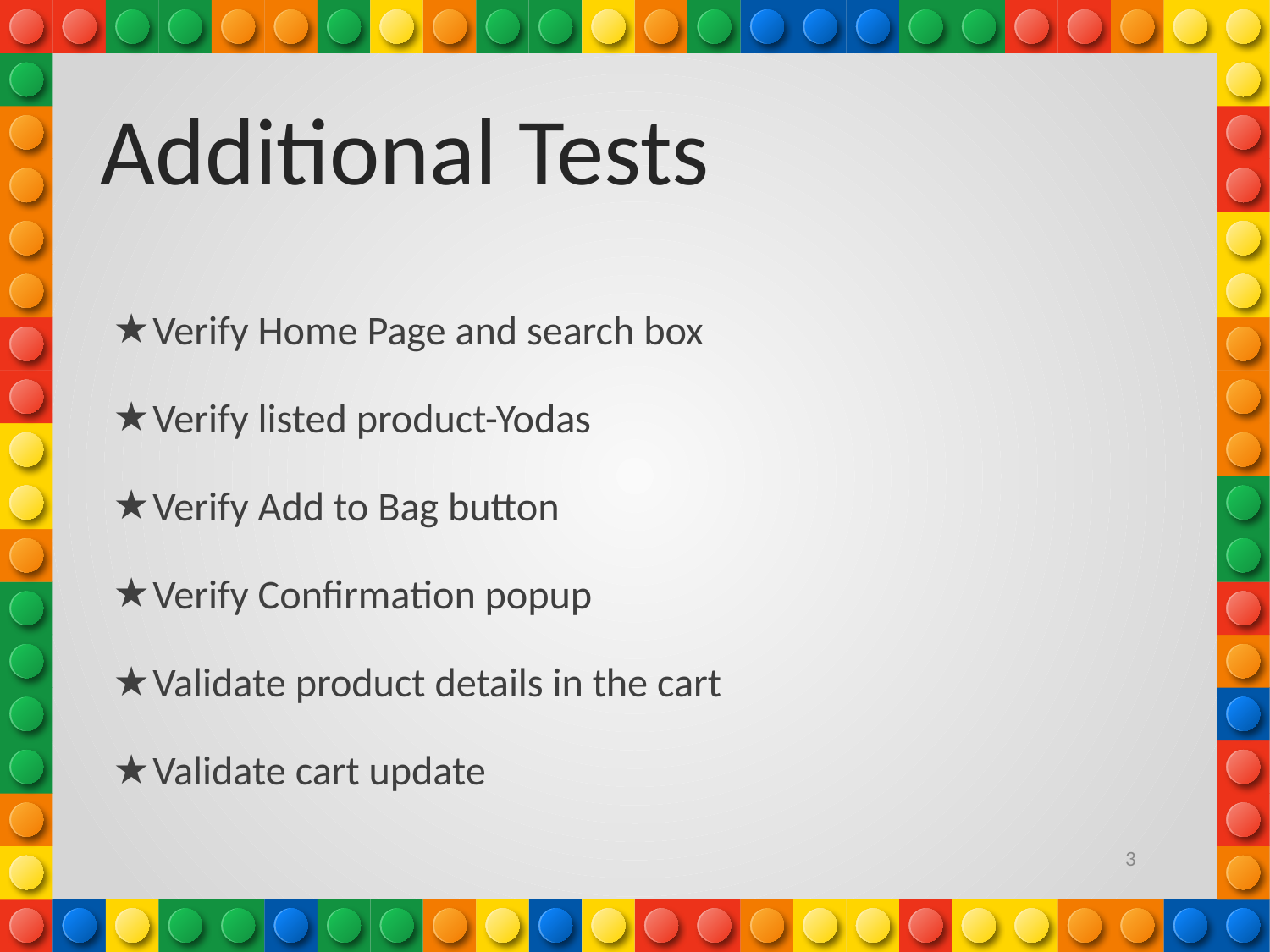

# Additional Tests

Verify Home Page and search box

Verify listed product-Yodas

Verify Add to Bag button

Verify Confirmation popup

Validate product details in the cart

Validate cart update
3